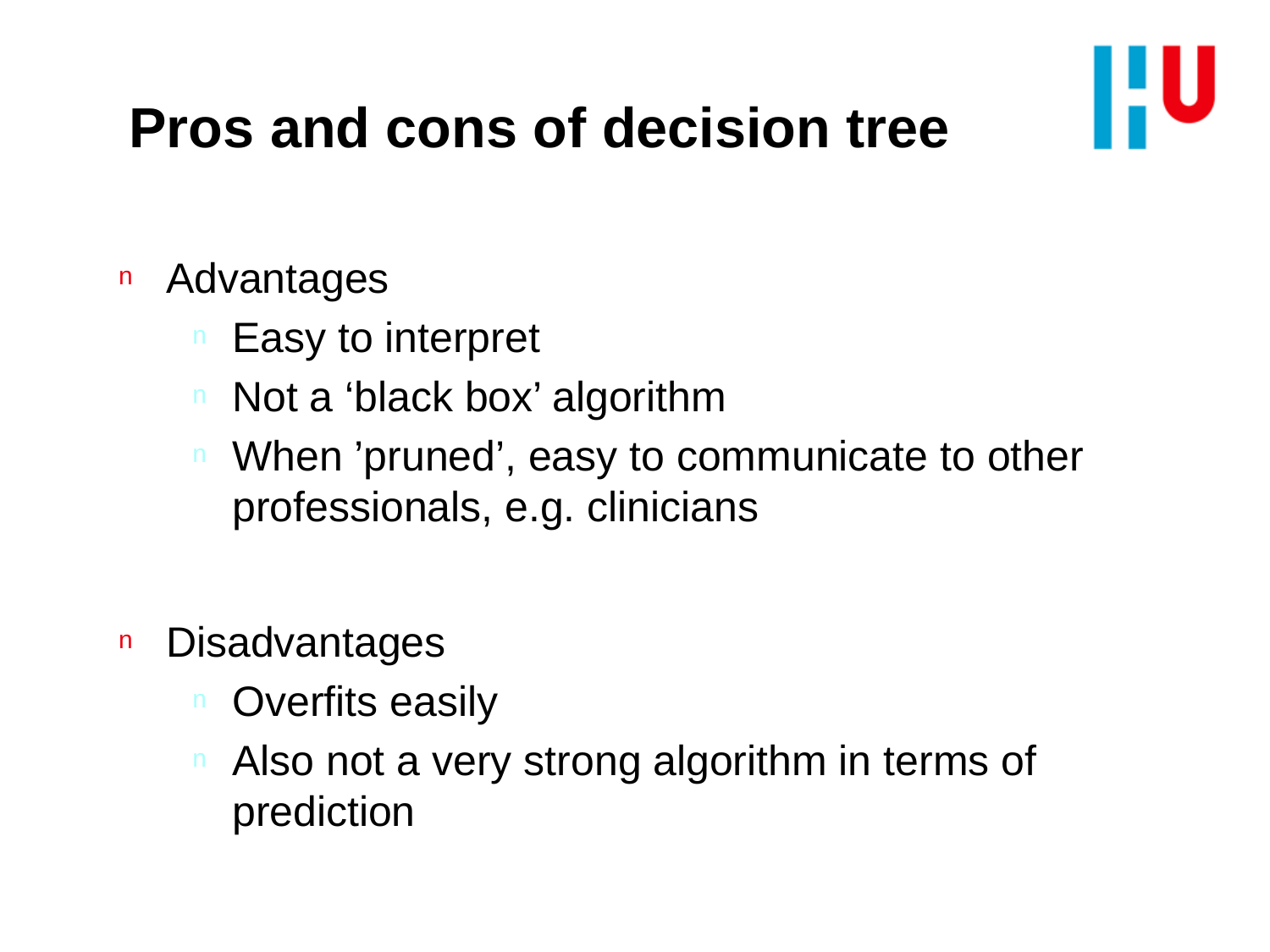

# Pros and cons of decision tree
Advantages
Easy to interpret
Not a ‘black box’ algorithm
When ’pruned’, easy to communicate to other professionals, e.g. clinicians

Disadvantages
Overfits easily
Also not a very strong algorithm in terms of prediction